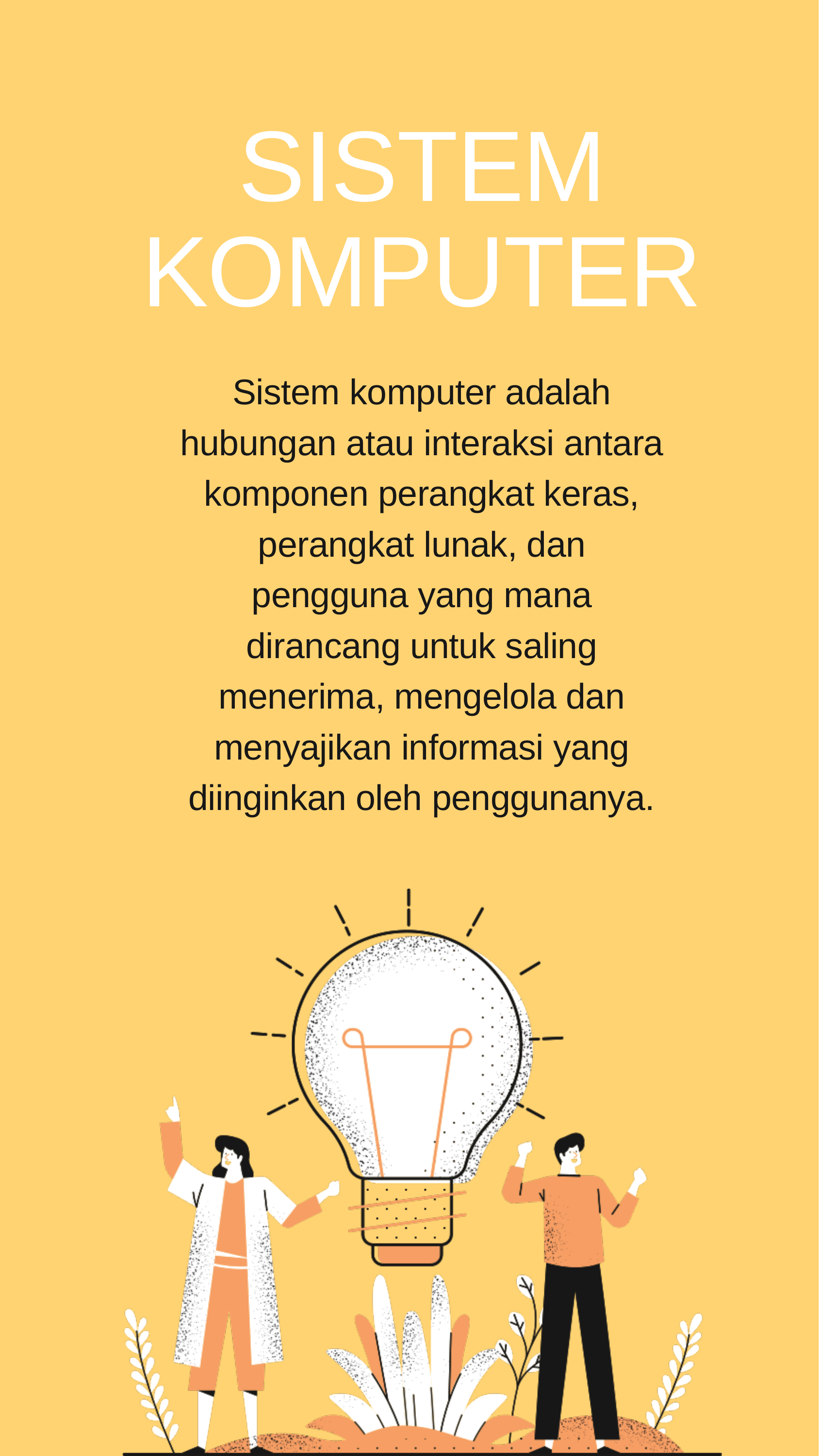

SISTEM KOMPUTER
Sistem komputer adalah hubungan atau interaksi antara komponen perangkat keras, perangkat lunak, dan pengguna yang mana dirancang untuk saling menerima, mengelola dan menyajikan informasi yang diinginkan oleh penggunanya.